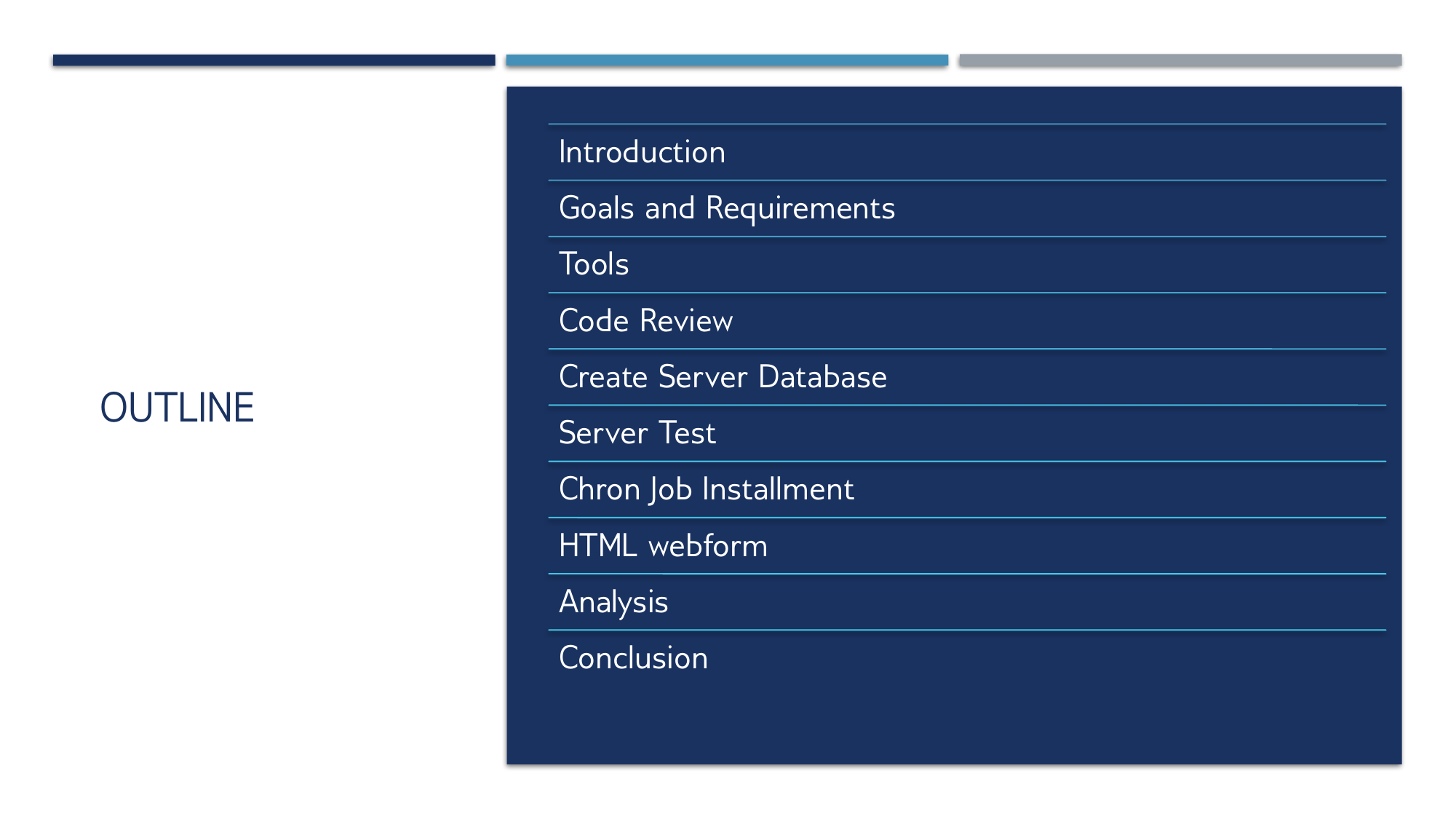

# Outline
Introduction
Goals and Requirements
Tools
Code Review
Create Server Database
Server Test
Chron Job Installment
HTML webform
Analysis
Conclusion